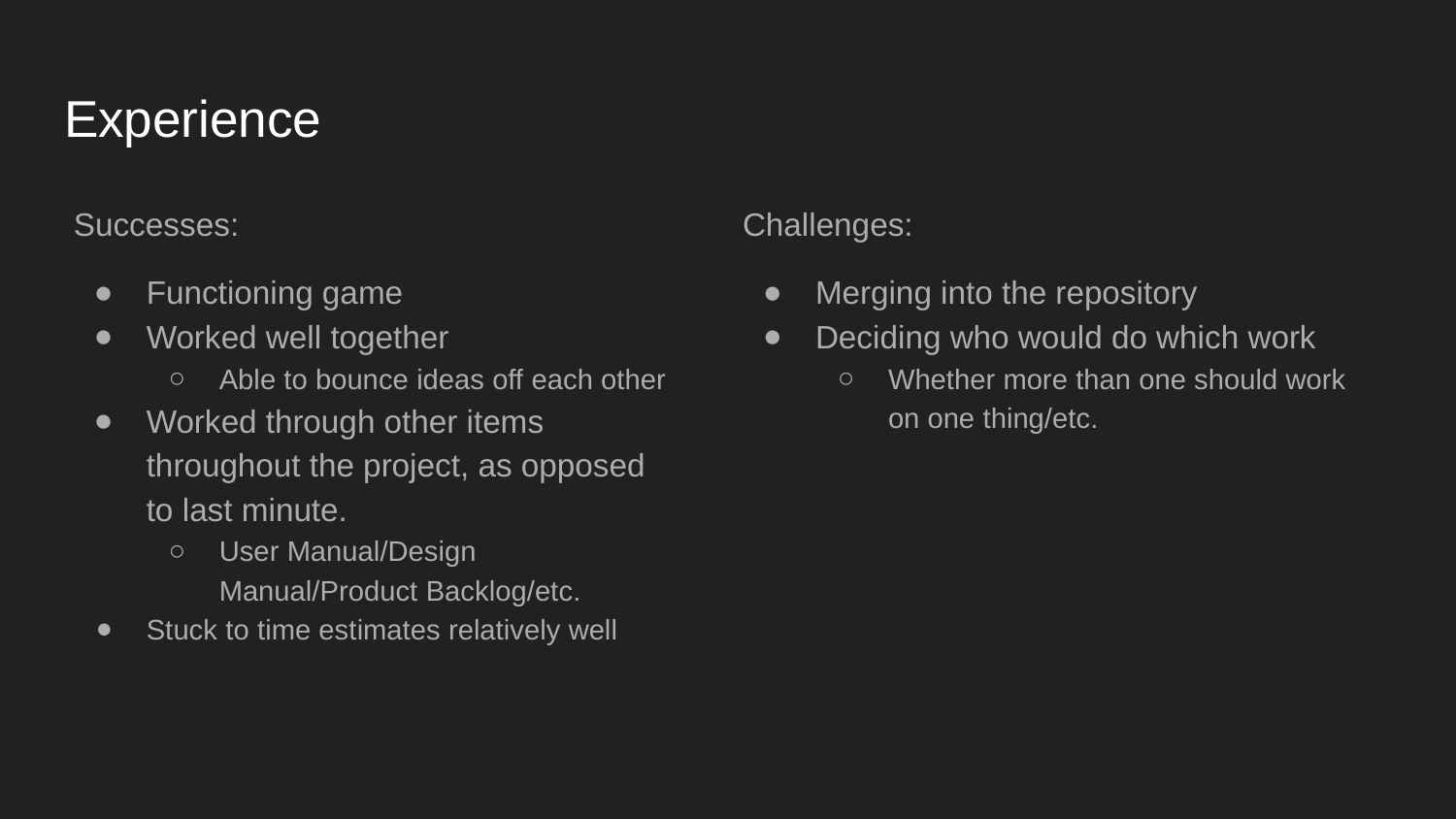

# Experience
Successes:
Functioning game
Worked well together
Able to bounce ideas off each other
Worked through other items throughout the project, as opposed to last minute.
User Manual/Design Manual/Product Backlog/etc.
Stuck to time estimates relatively well
Challenges:
Merging into the repository
Deciding who would do which work
Whether more than one should work on one thing/etc.